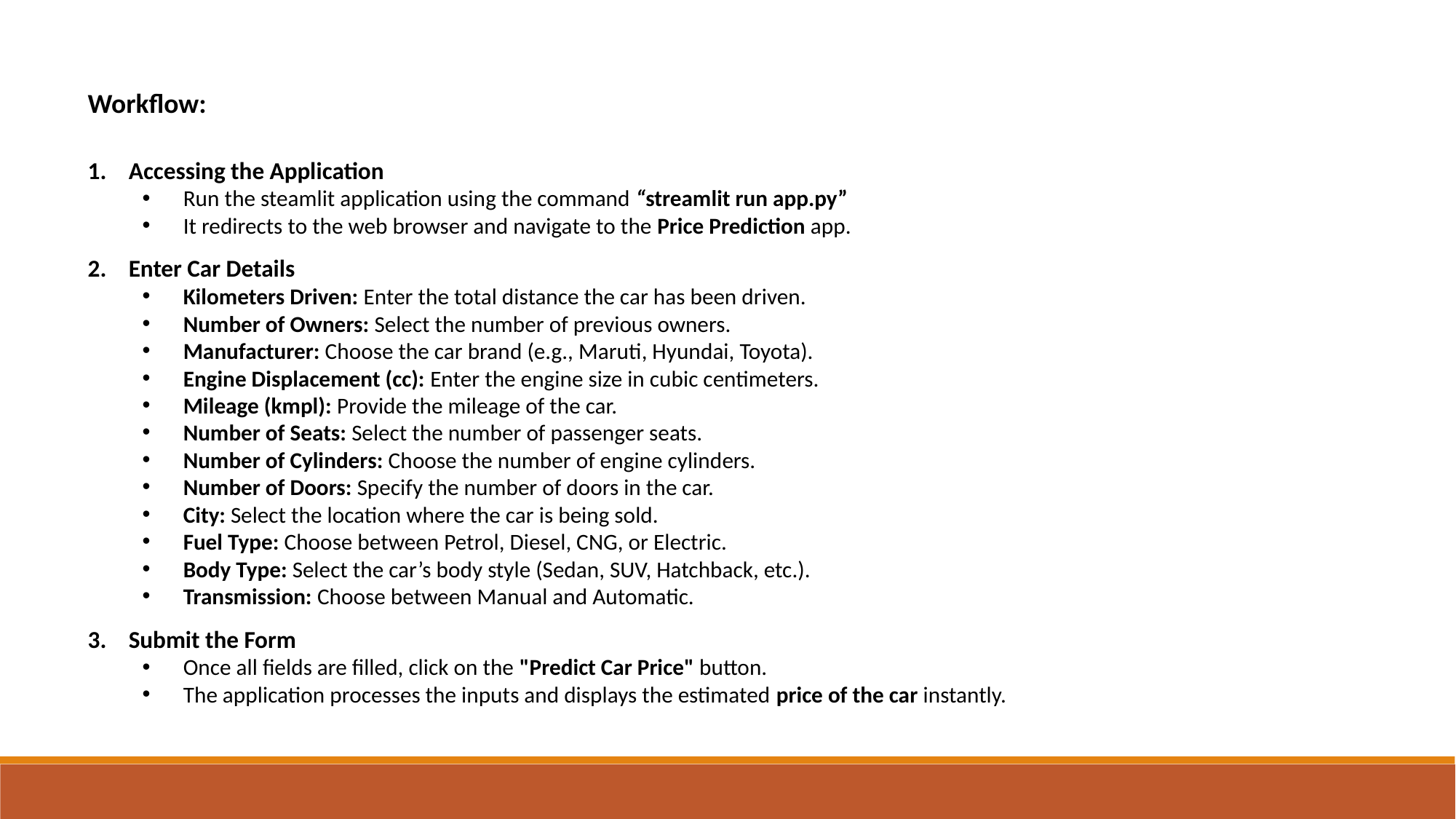

Workflow:

Accessing the Application
Run the steamlit application using the command “streamlit run app.py”
It redirects to the web browser and navigate to the Price Prediction app.
Enter Car Details
Kilometers Driven: Enter the total distance the car has been driven.
Number of Owners: Select the number of previous owners.
Manufacturer: Choose the car brand (e.g., Maruti, Hyundai, Toyota).
Engine Displacement (cc): Enter the engine size in cubic centimeters.
Mileage (kmpl): Provide the mileage of the car.
Number of Seats: Select the number of passenger seats.
Number of Cylinders: Choose the number of engine cylinders.
Number of Doors: Specify the number of doors in the car.
City: Select the location where the car is being sold.
Fuel Type: Choose between Petrol, Diesel, CNG, or Electric.
Body Type: Select the car’s body style (Sedan, SUV, Hatchback, etc.).
Transmission: Choose between Manual and Automatic.
Submit the Form
Once all fields are filled, click on the "Predict Car Price" button.
The application processes the inputs and displays the estimated price of the car instantly.